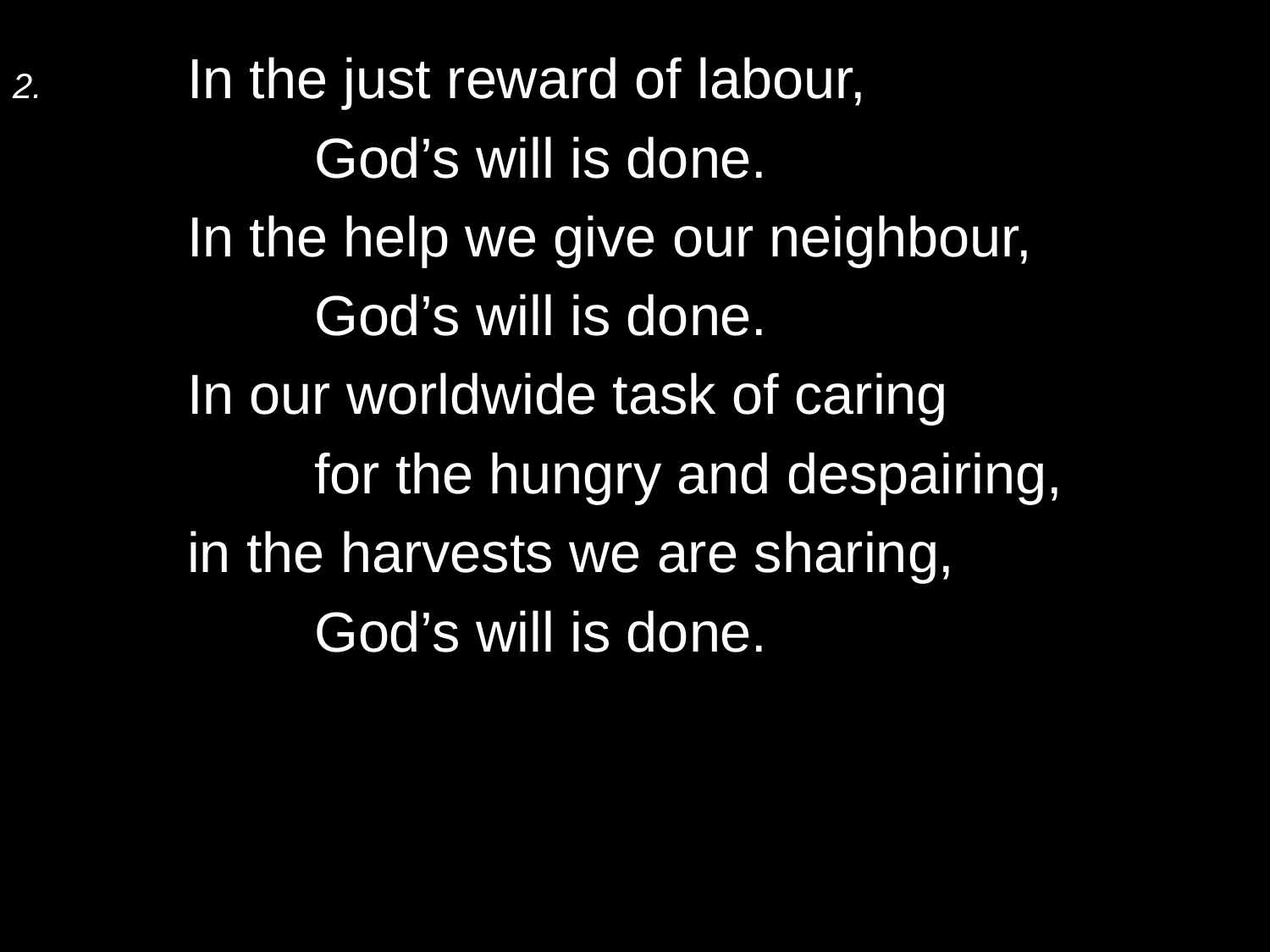

2.	In the just reward of labour,
		God’s will is done.
	In the help we give our neighbour,
		God’s will is done.
	In our worldwide task of caring
		for the hungry and despairing,
	in the harvests we are sharing,
		God’s will is done.